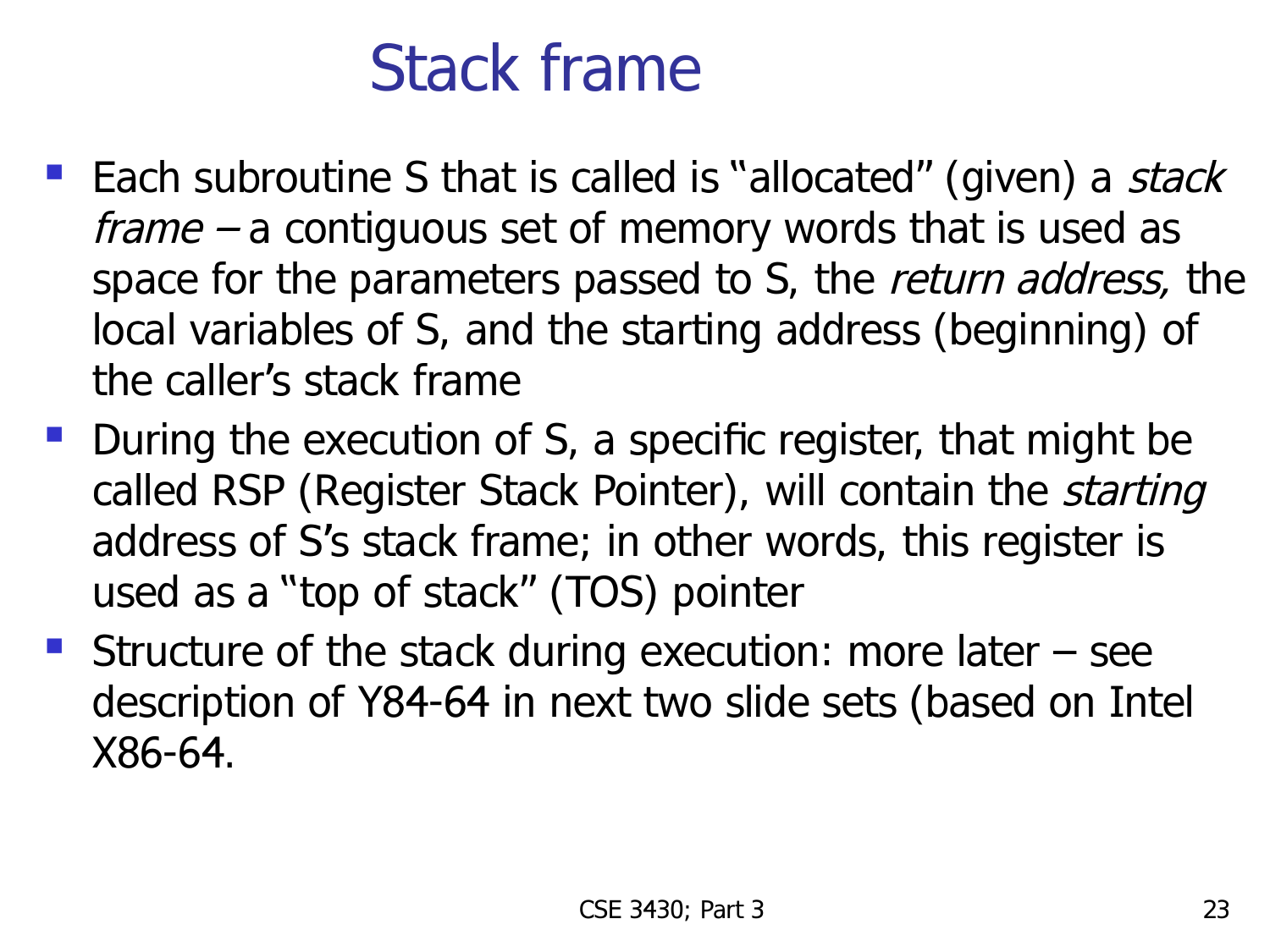

# Stack frame
Each subroutine S that is called is “allocated” (given) a stack frame – a contiguous set of memory words that is used as space for the parameters passed to S, the return address, the local variables of S, and the starting address (beginning) of the caller’s stack frame
During the execution of S, a specific register, that might be called RSP (Register Stack Pointer), will contain the starting address of S’s stack frame; in other words, this register is used as a “top of stack” (TOS) pointer
Structure of the stack during execution: more later – see description of Y84-64 in next two slide sets (based on Intel X86-64.
CSE 3430; Part 3
23